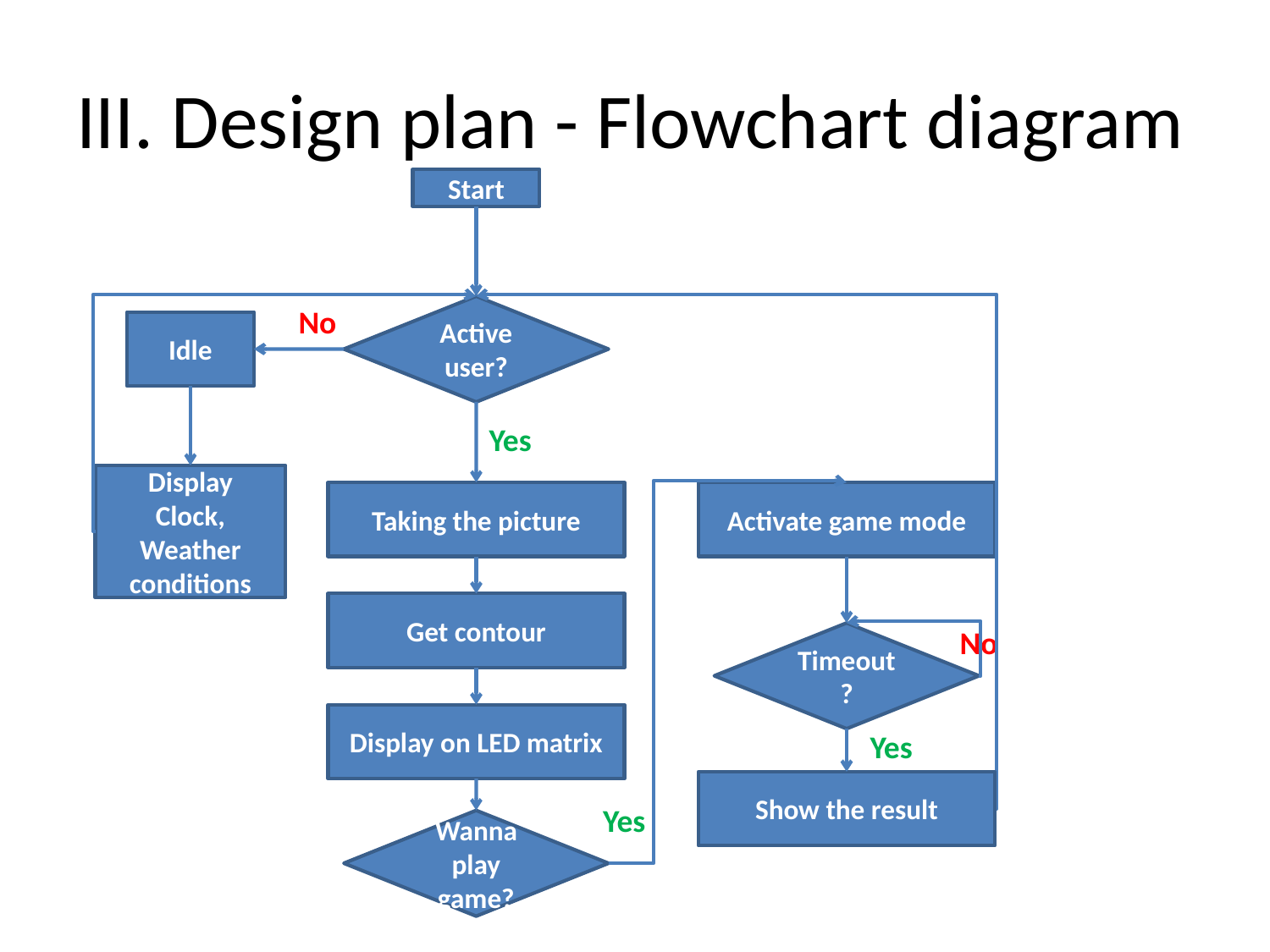

# III. Design plan - Flowchart diagram
Start
No
Active user?
Idle
Yes
Display
Clock, Weather conditions
Taking the picture
Activate game mode
Get contour
No
Timeout?
Display on LED matrix
Yes
Show the result
Yes
Wanna play game?